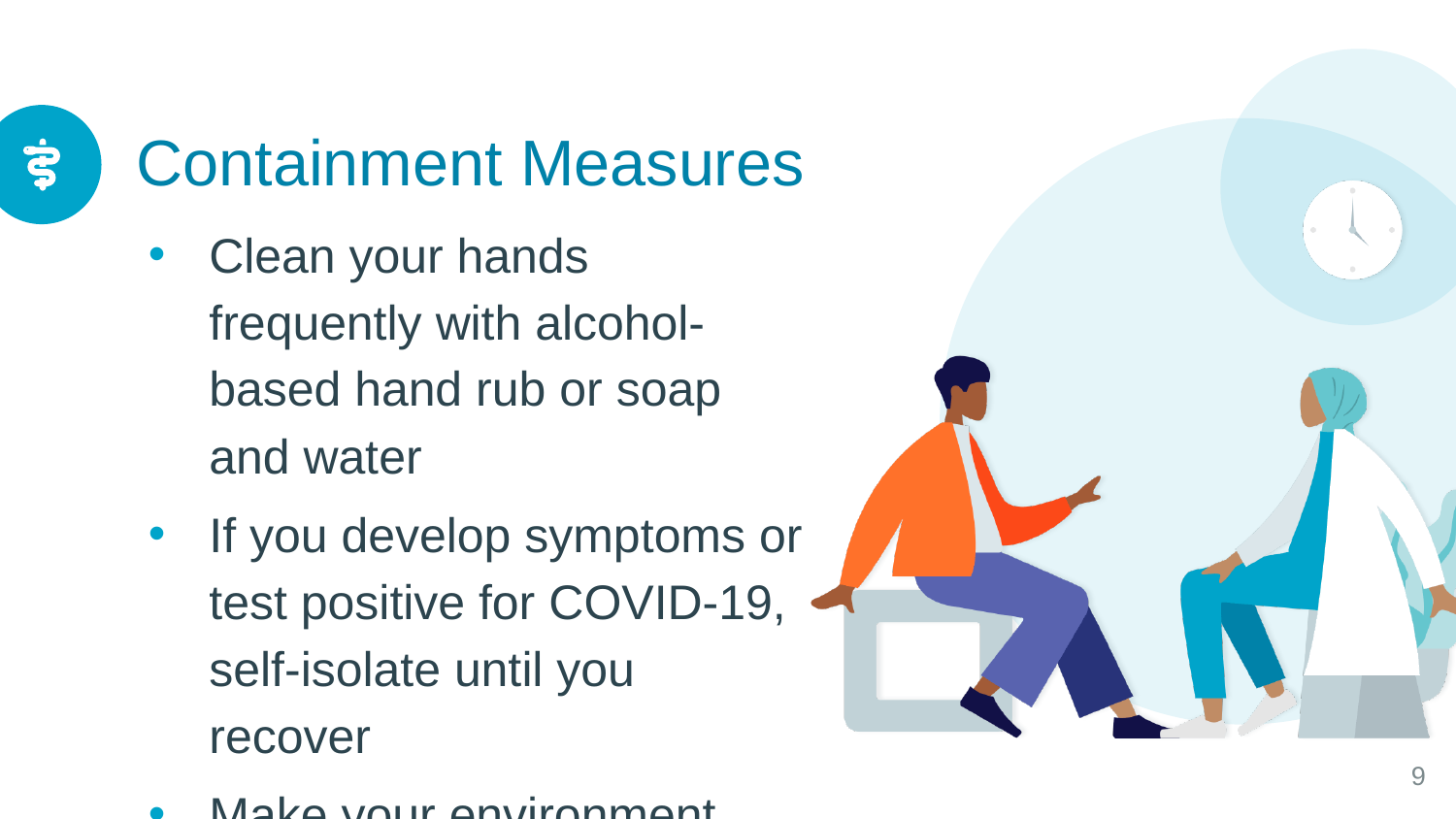

# Containment Measures
Clean your hands frequently with alcohol-based hand rub or soap and water
If you develop symptoms or test positive for COVID-19, self-isolate until you recover
Make your environment safer and healthier
9